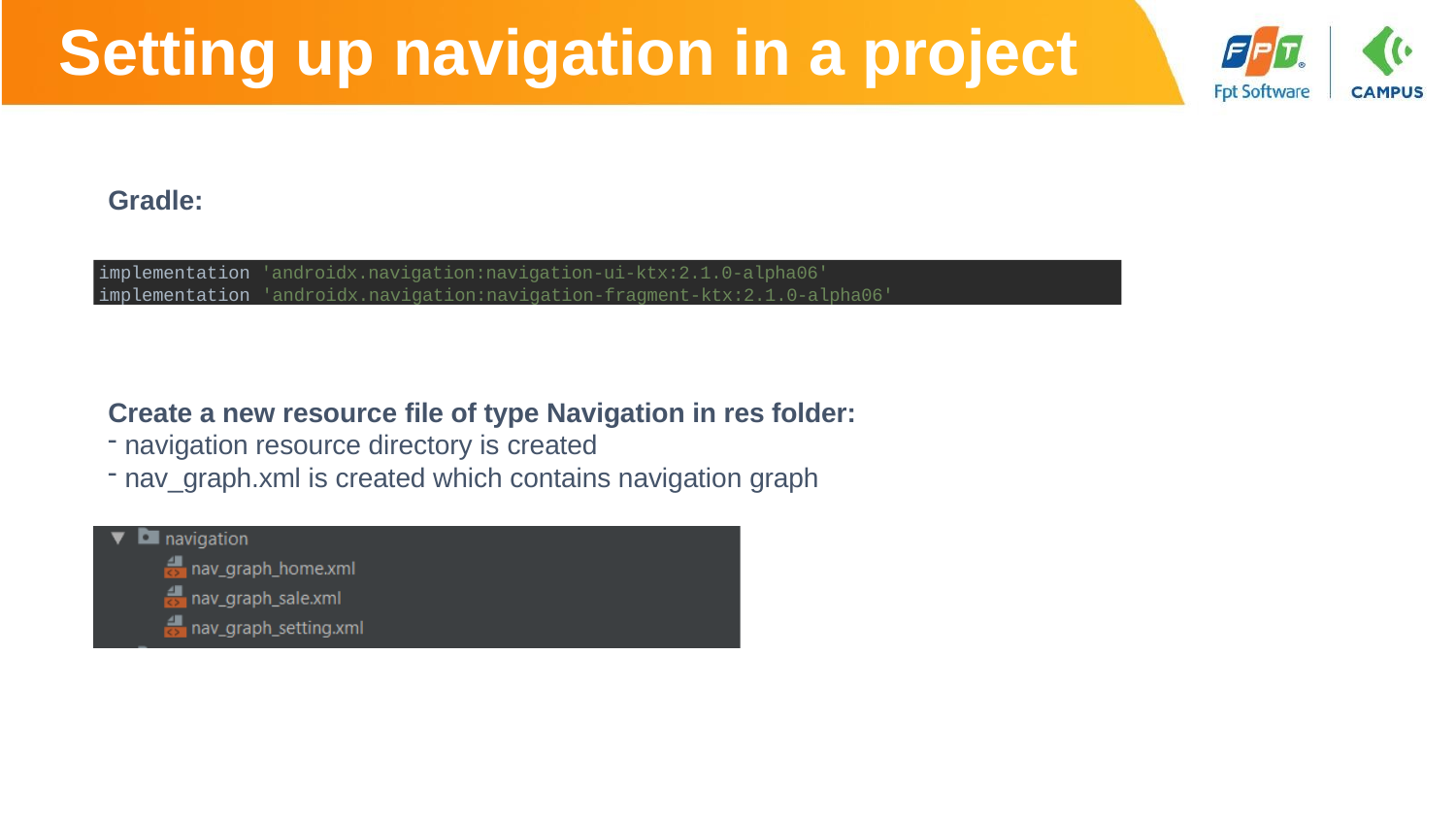

# Setting up navigation in a project
Gradle:
implementation 'androidx.navigation:navigation-ui-ktx:2.1.0-alpha06'  implementation 'androidx.navigation:navigation-fragment-ktx:2.1.0-alpha06'
Create a new resource file of type Navigation in res folder:
navigation resource directory is created
nav_graph.xml is created which contains navigation graph